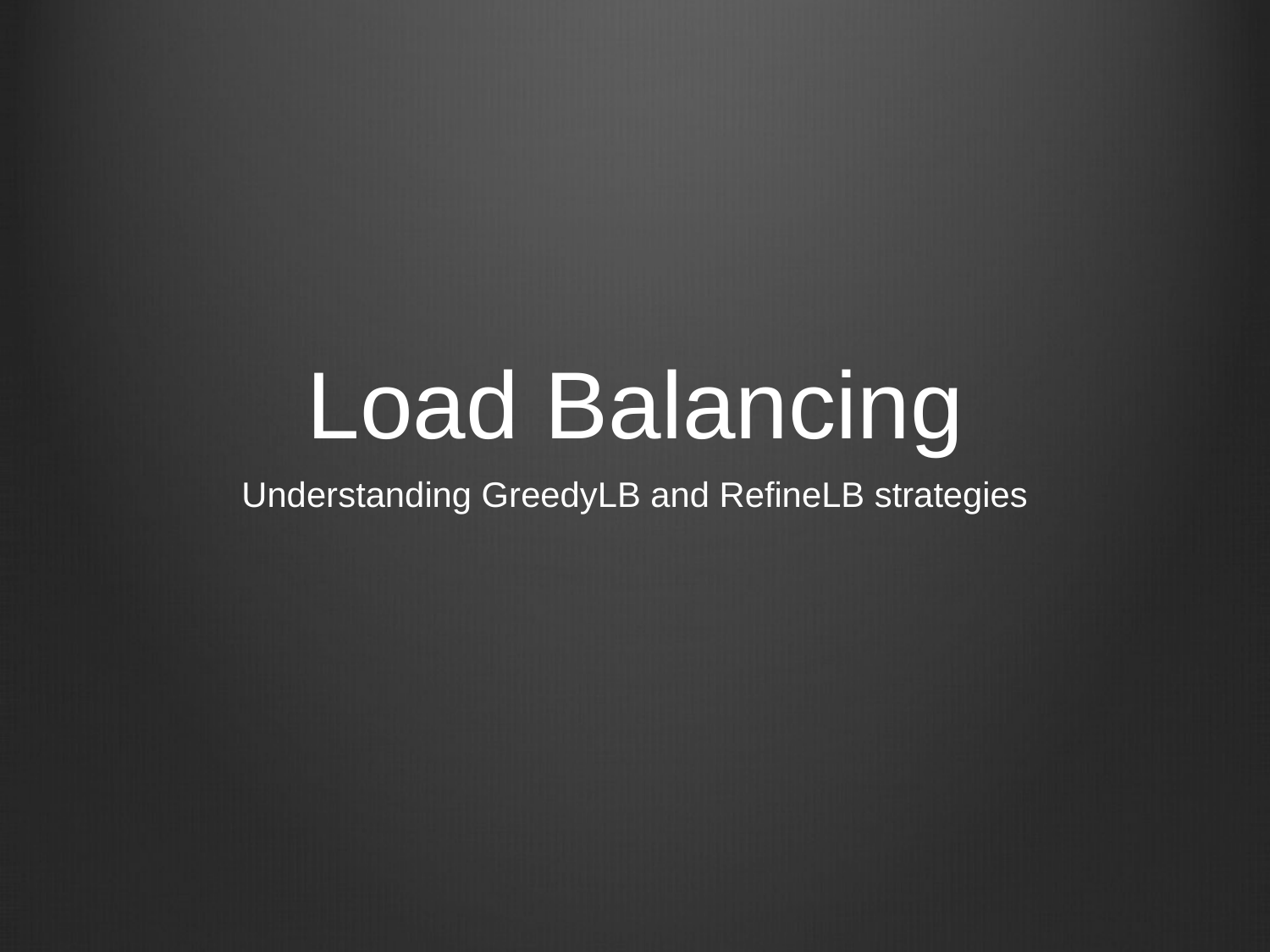

# Load Balancing
Understanding GreedyLB and RefineLB strategies